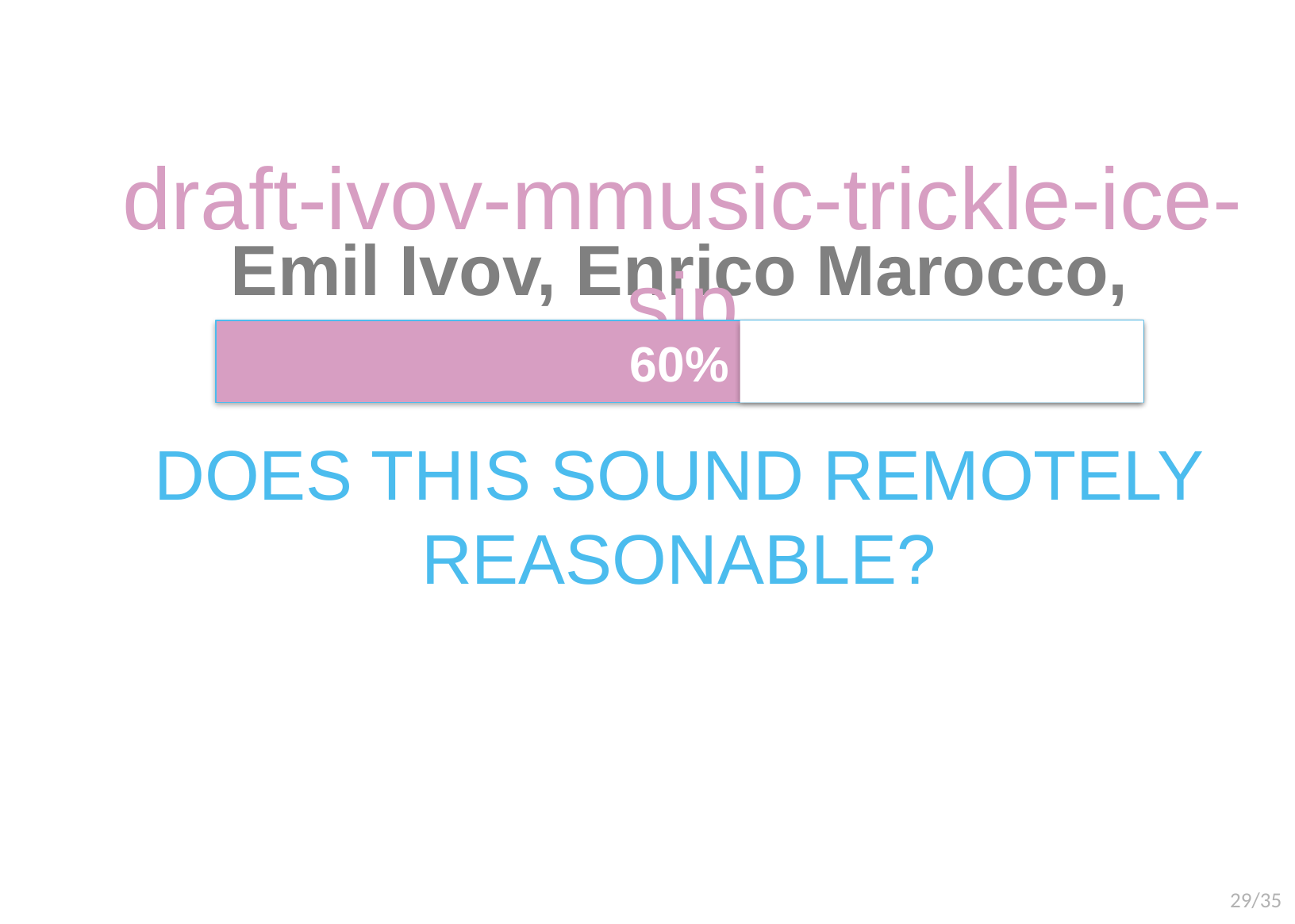

draft-ivov-mmusic-trickle-ice-sip
Emil Ivov, Enrico Marocco, Christer Holmberg
60%

DOES THIS SOUND REMOTELY REASONABLE?
29/35